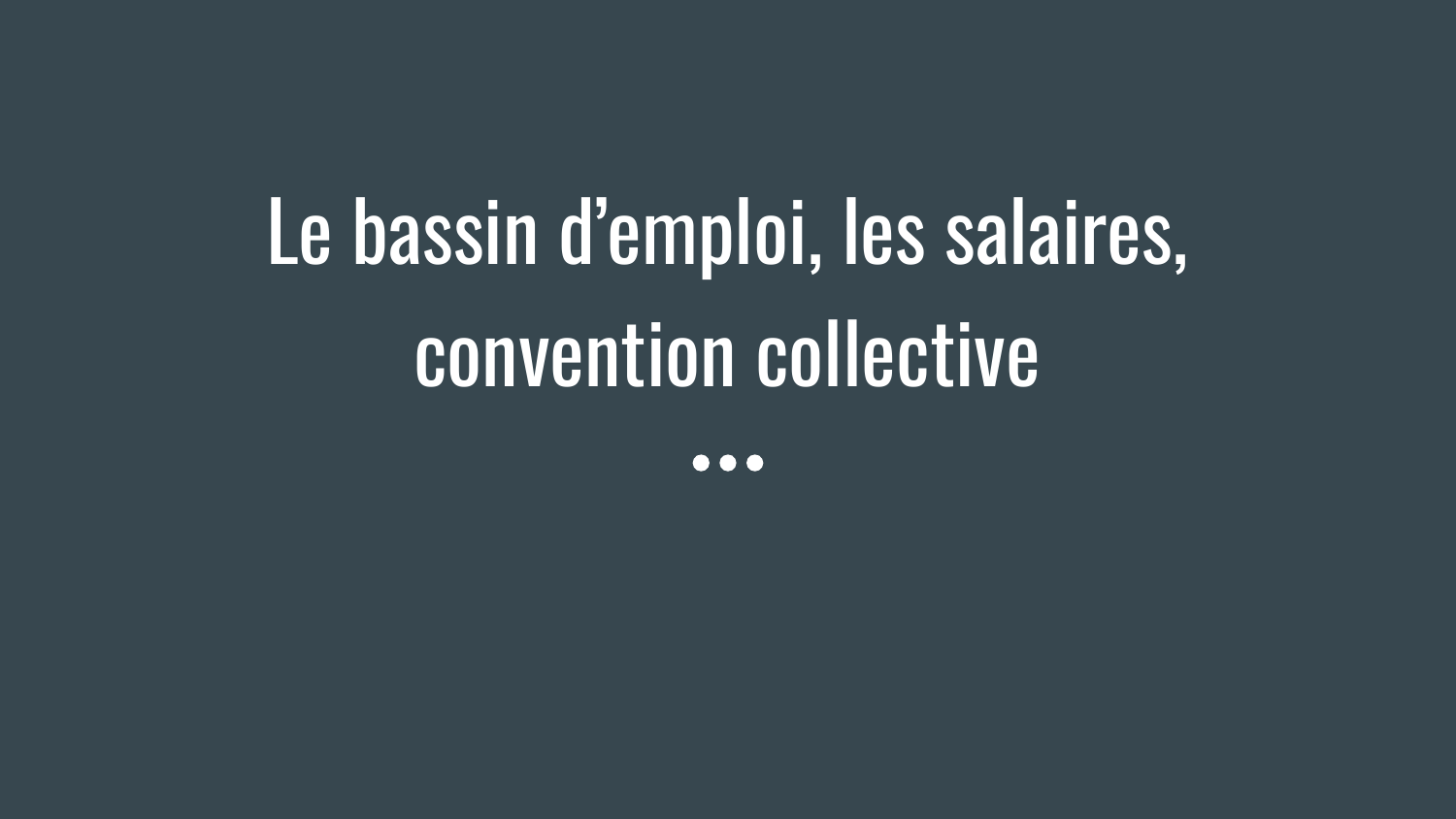

# Le bassin d’emploi, les salaires, convention collective